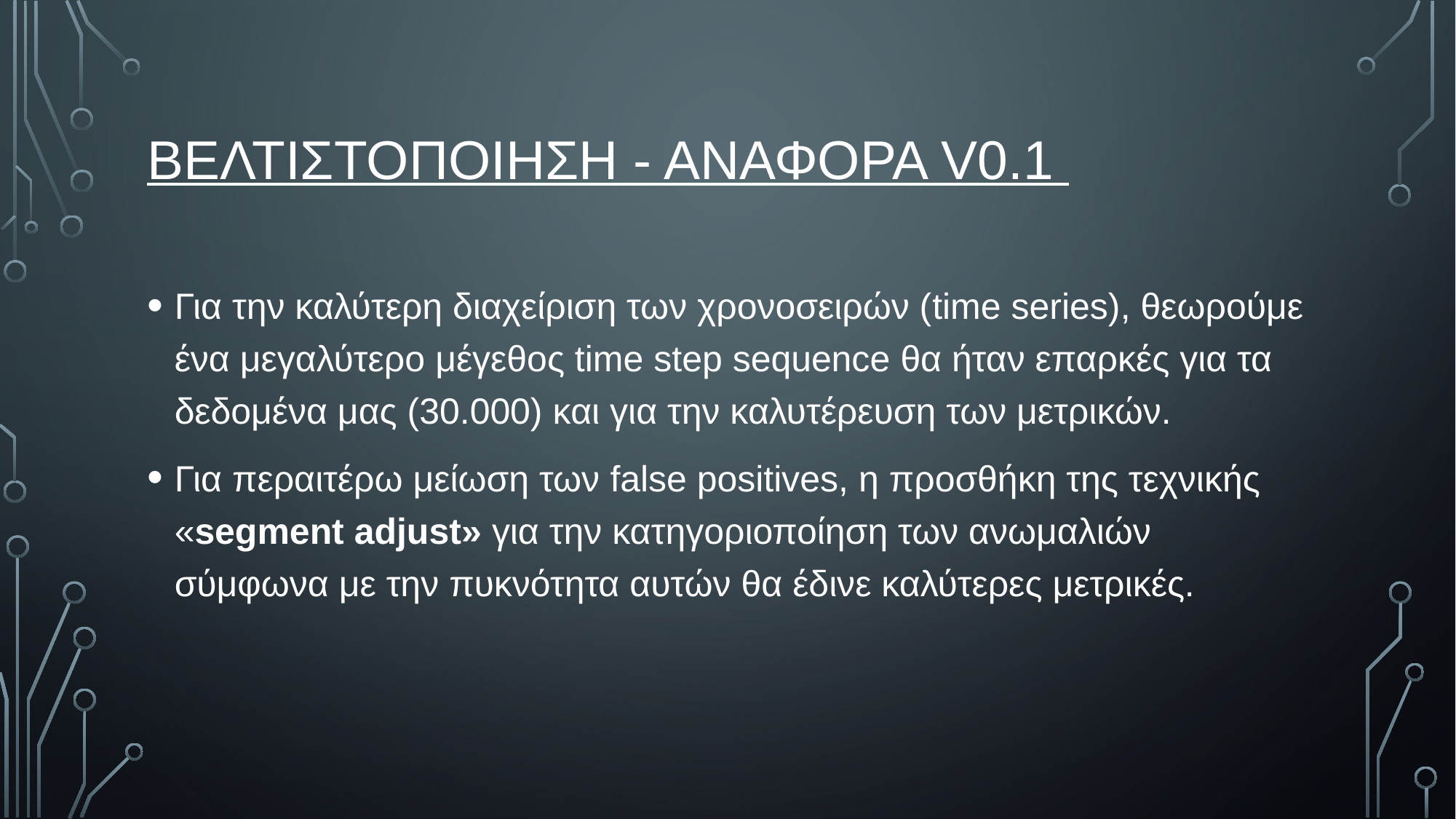

# βελτιστοποιηση - αναφορα V0.1
Για την καλύτερη διαχείριση των χρονοσειρών (time series), θεωρούμε ένα μεγαλύτερο μέγεθος time step sequence θα ήταν επαρκές για τα δεδομένα μας (30.000) και για την καλυτέρευση των μετρικών.
Για περαιτέρω μείωση των false positives, η προσθήκη της τεχνικής «segment adjust» για την κατηγοριοποίηση των ανωμαλιών σύμφωνα με την πυκνότητα αυτών θα έδινε καλύτερες μετρικές.